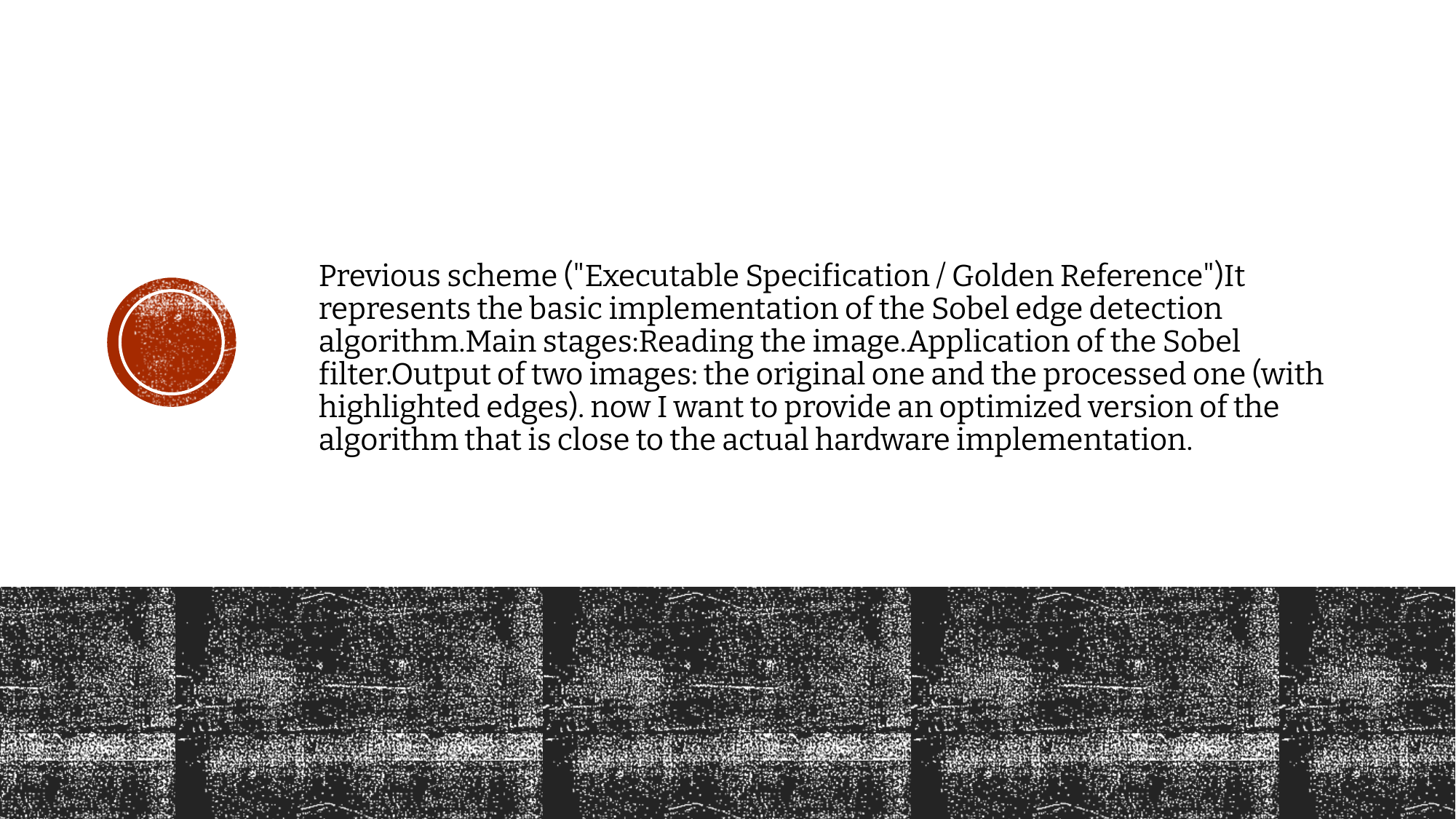

Previous scheme ("Executable Specification / Golden Reference")It represents the basic implementation of the Sobel edge detection algorithm.Main stages:Reading the image.Application of the Sobel filter.Output of two images: the original one and the processed one (with highlighted edges). now I want to provide an optimized version of the algorithm that is close to the actual hardware implementation.